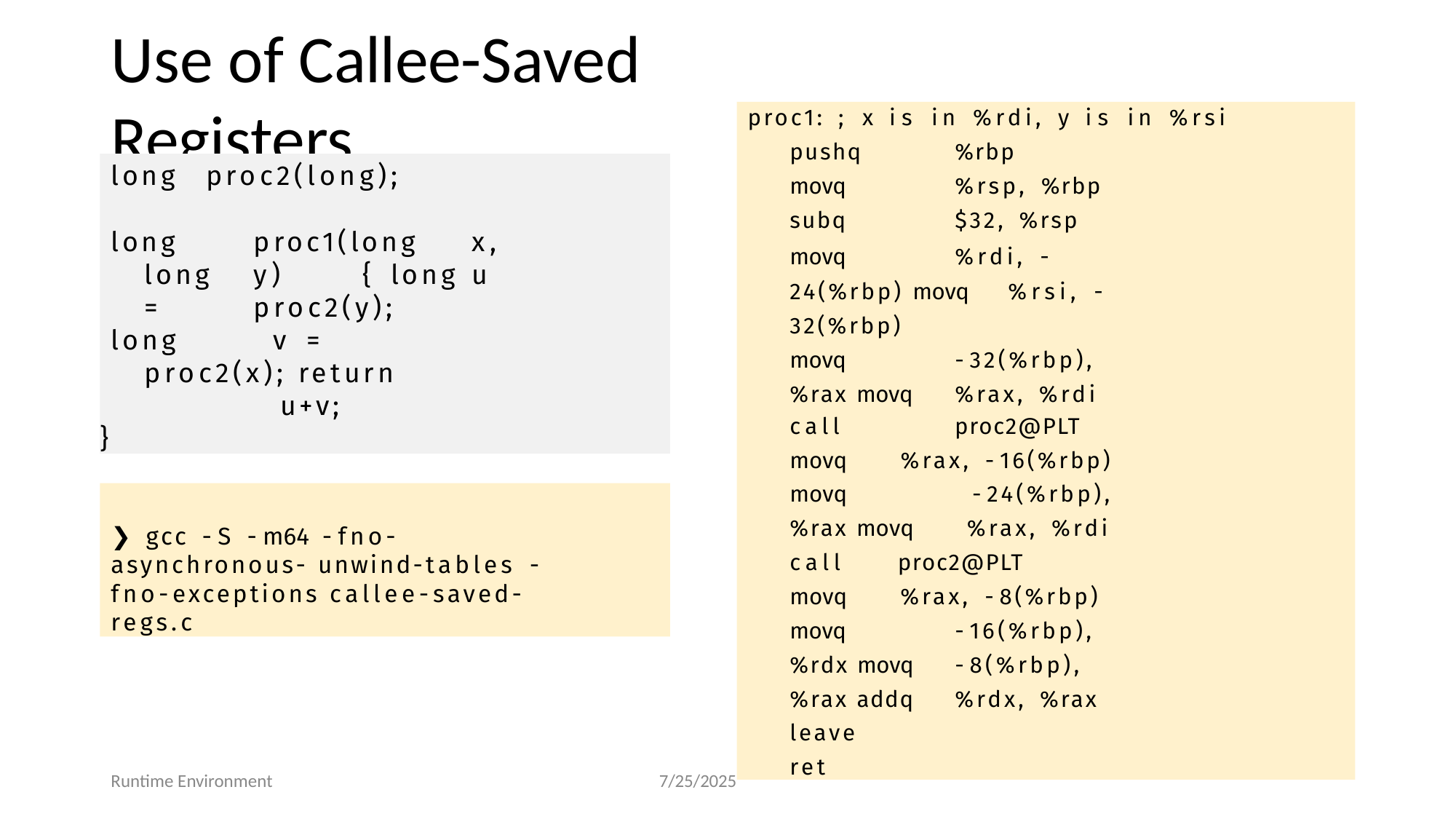

# Use of Callee-Saved Registers
proc1: ; x is in %rdi, y is in %rsi
pushq	%rbp
movq	%rsp, %rbp
subq	$32, %rsp
movq	%rdi, -24(%rbp) movq	%rsi, -32(%rbp)
movq	-32(%rbp), %rax movq	%rax, %rdi
call	proc2@PLT
movq    %rax, -16(%rbp) movq    -24(%rbp), %rax movq    %rax, %rdi
call    proc2@PLT
movq    %rax, -8(%rbp)
movq	-16(%rbp), %rdx movq	-8(%rbp),  %rax addq	%rdx, %rax leave
ret
long	proc2(long);

long	proc1(long	x,	long	y)	{ long	u	=	proc2(y);
long	v	=	proc2(x); return	 u+v;
}

❯  gcc  -S  -m64  -fno-asynchronous- unwind-tables  -fno-exceptions callee-saved-regs.c
40
Runtime Environment
7/25/2025